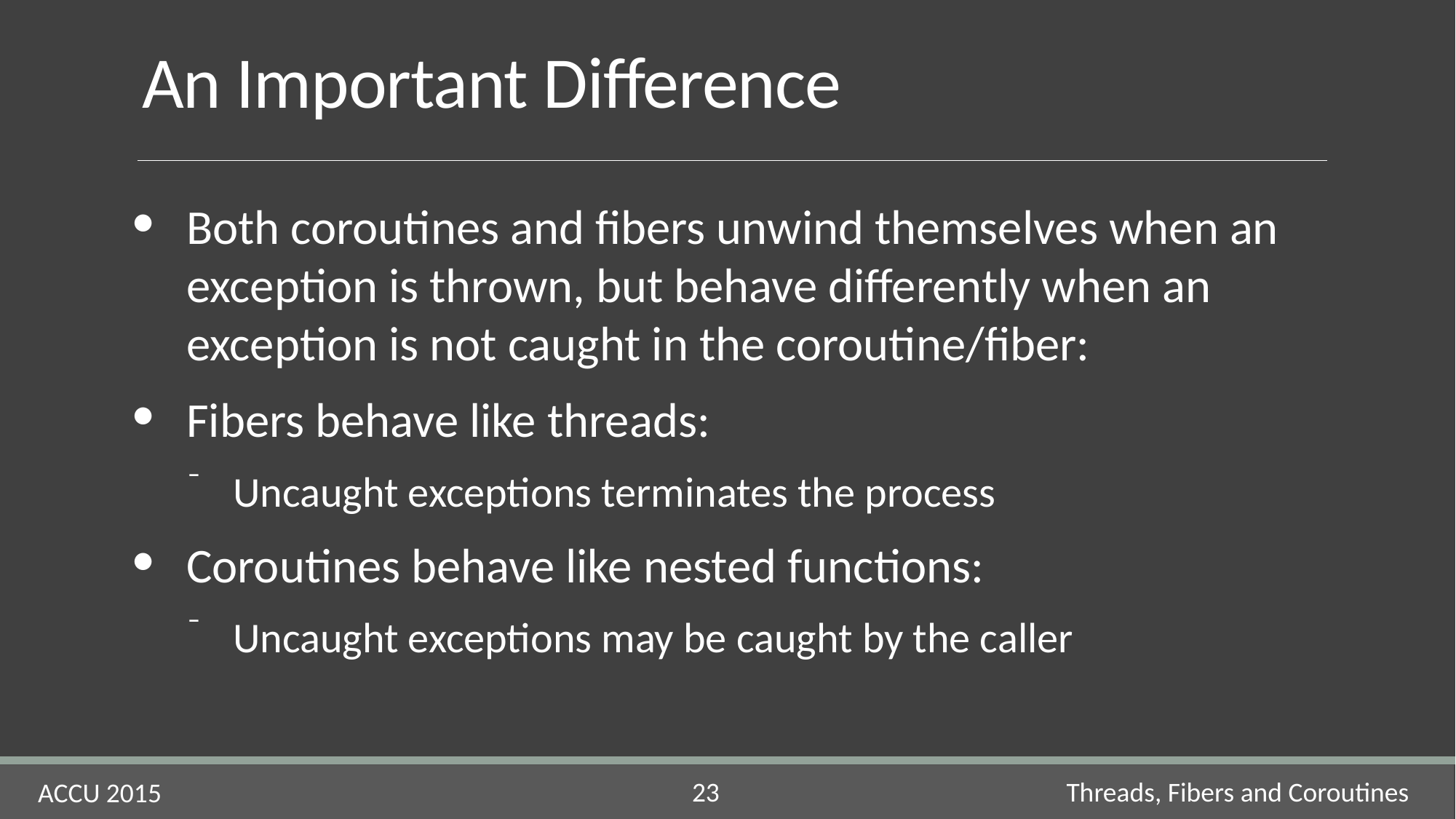

# An Important Difference
Both coroutines and fibers unwind themselves when an exception is thrown, but behave differently when an exception is not caught in the coroutine/fiber:
Fibers behave like threads:
Uncaught exceptions terminates the process
Coroutines behave like nested functions:
Uncaught exceptions may be caught by the caller

Threads, Fibers and Coroutines